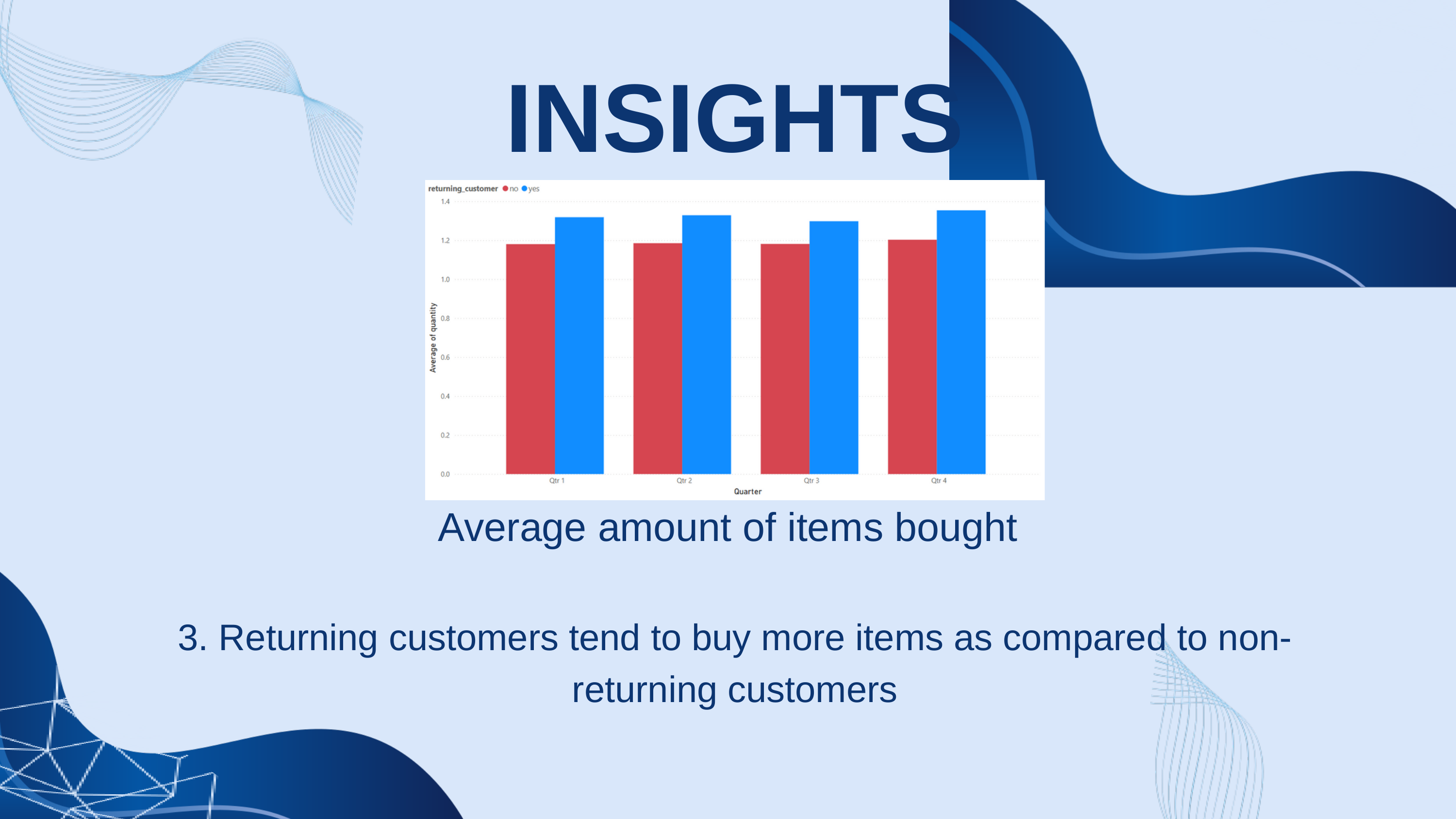

INSIGHTS

Average amount of items bought

3. Returning customers tend to buy more items as compared to non-returning customers